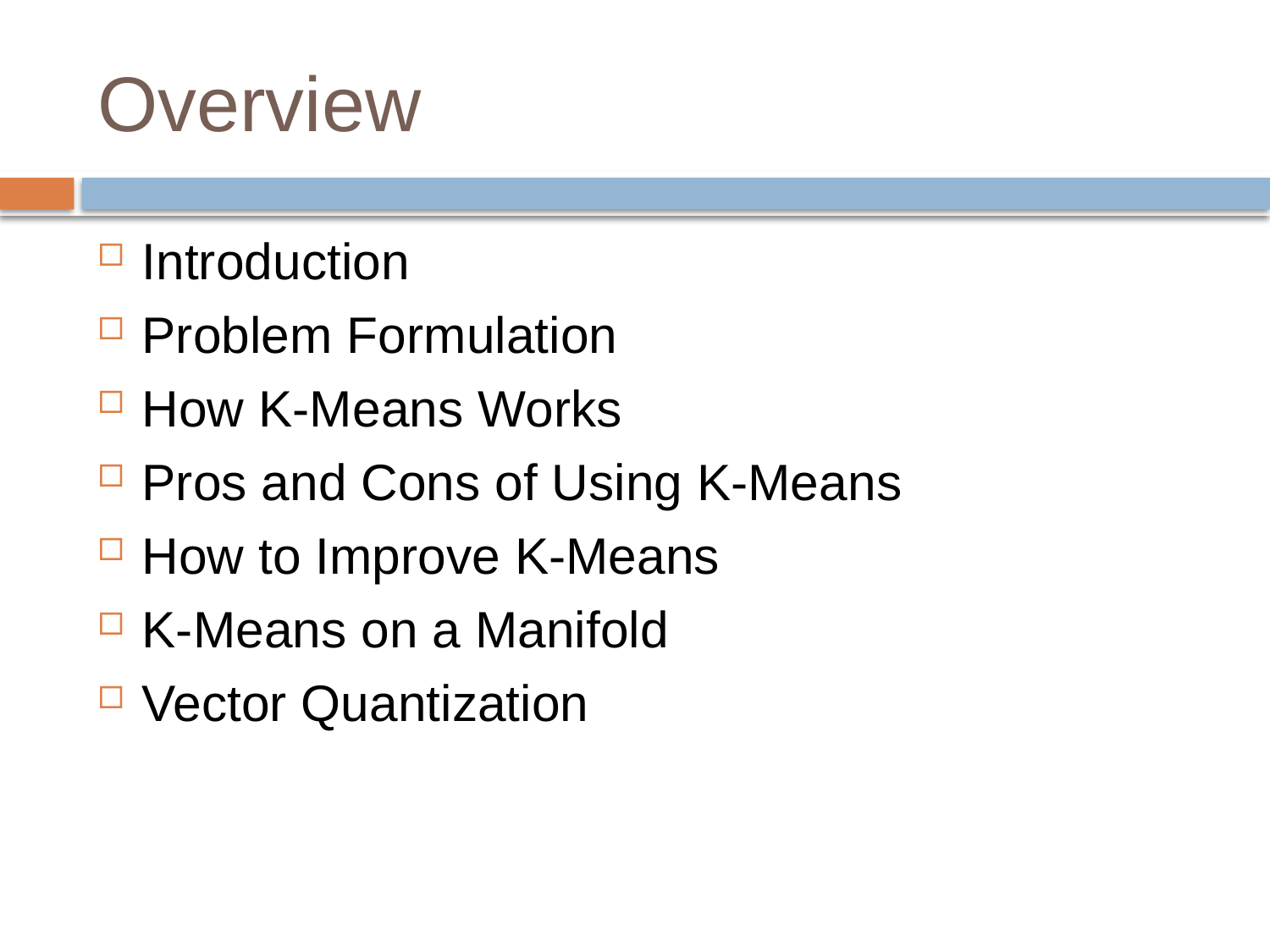

# Overview
Introduction
Problem Formulation
How K-Means Works
Pros and Cons of Using K-Means
How to Improve K-Means
K-Means on a Manifold
Vector Quantization